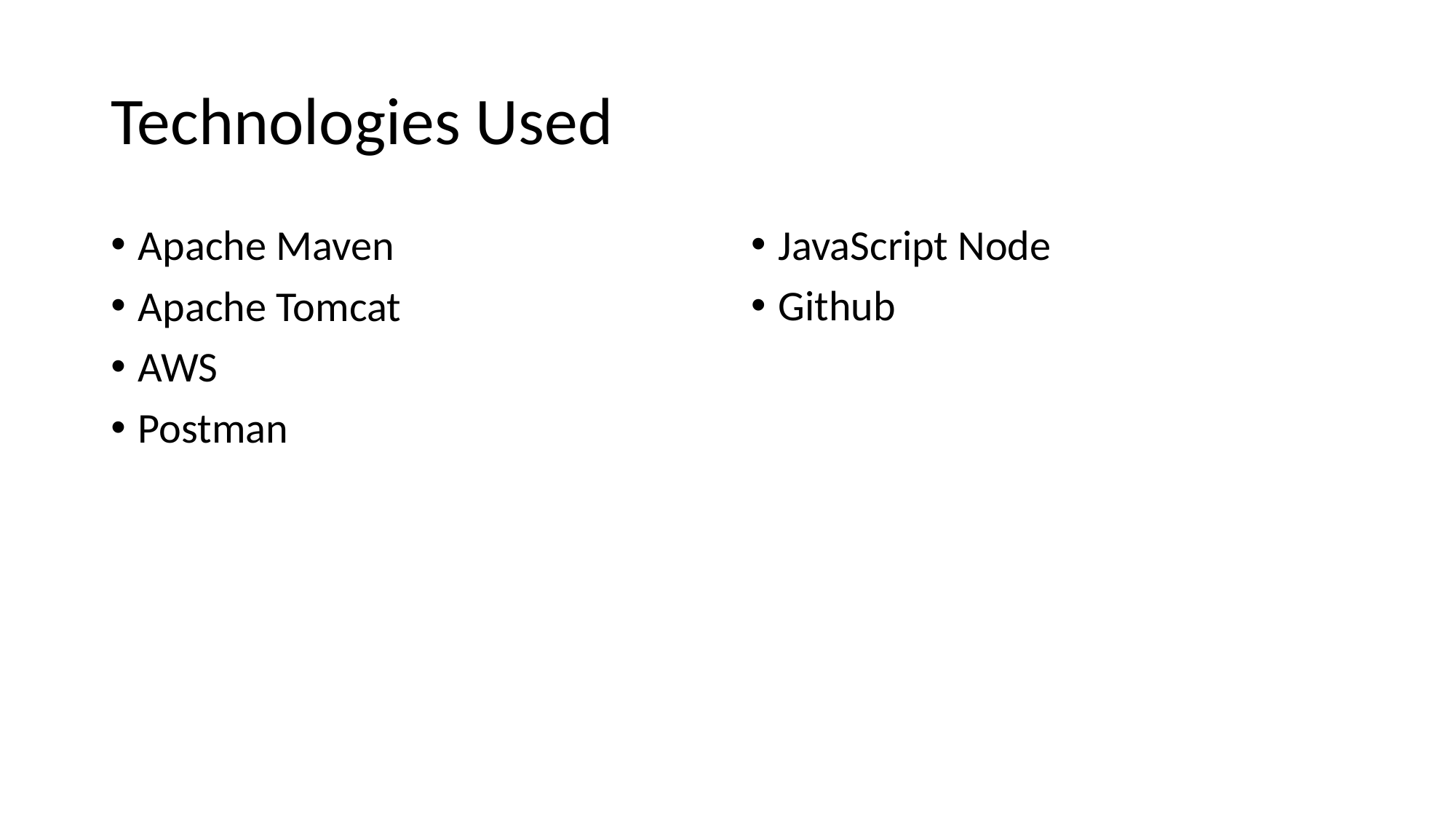

# Technologies Used
Apache Maven
Apache Tomcat
AWS
Postman
JavaScript Node
Github